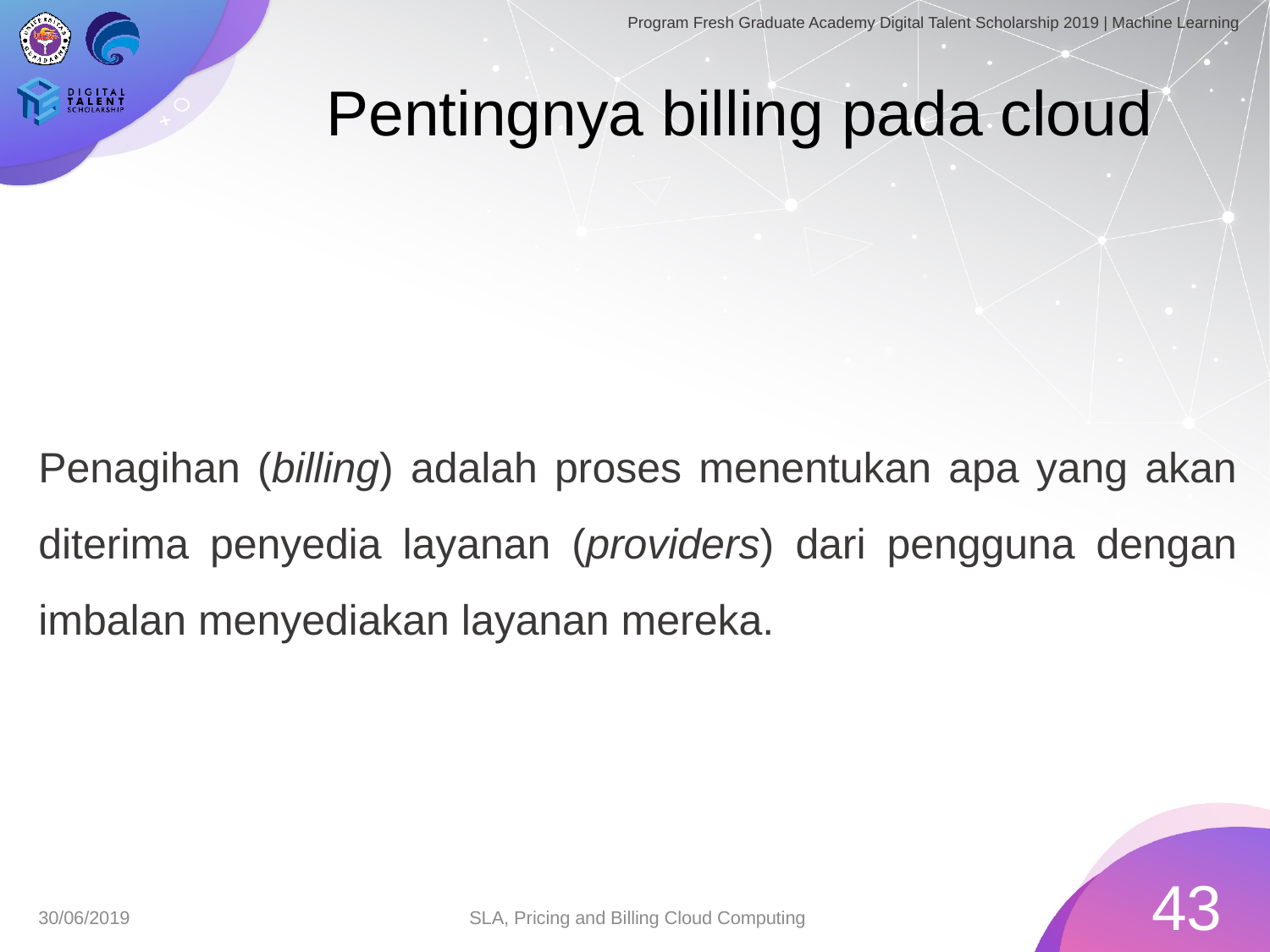

# Pentingnya billing pada cloud
Penagihan (billing) adalah proses menentukan apa yang akan diterima penyedia layanan (providers) dari pengguna dengan imbalan menyediakan layanan mereka.
43
SLA, Pricing and Billing Cloud Computing
30/06/2019